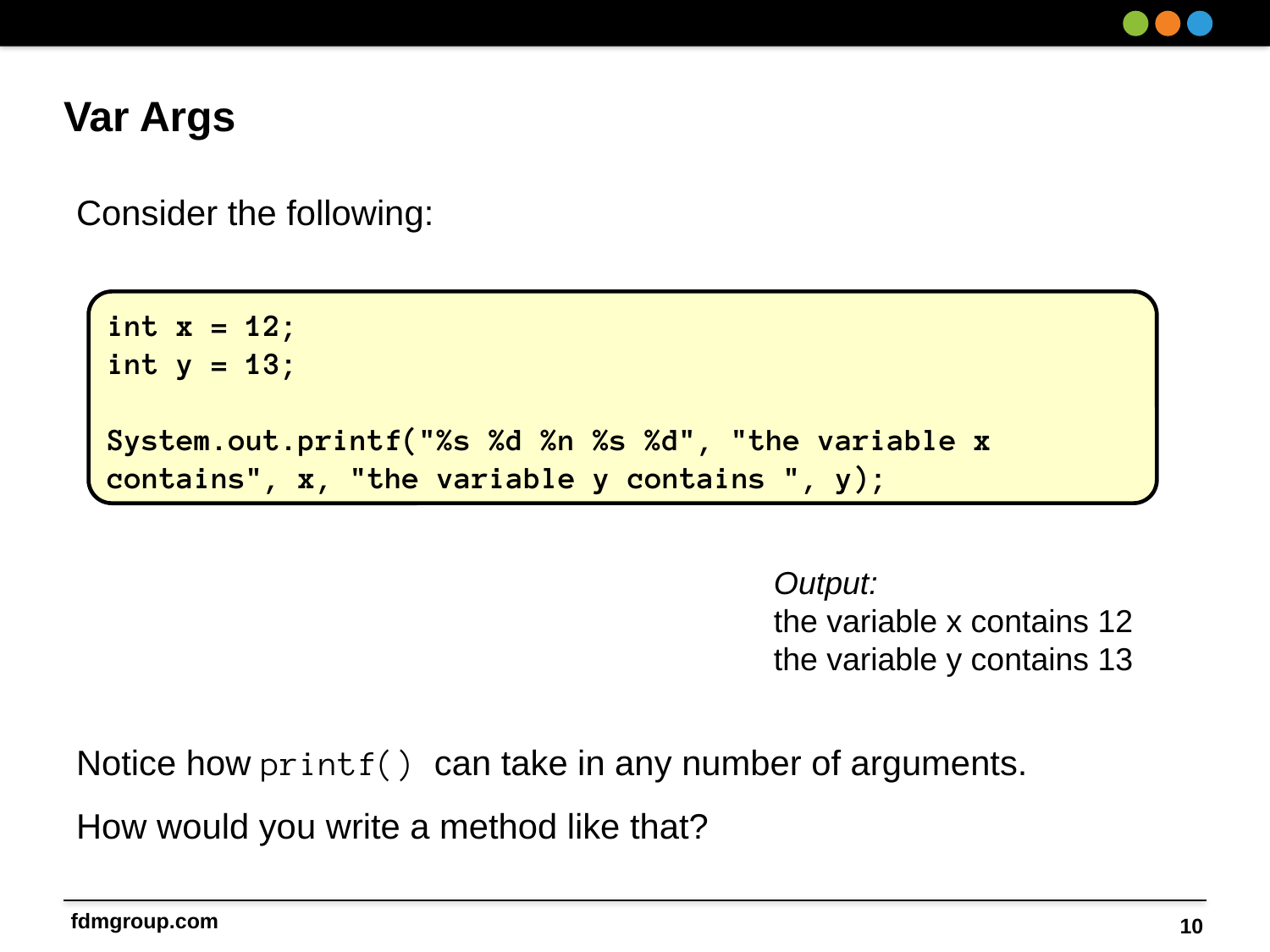

# Var Args
Consider the following:

Notice how printf() can take in any number of arguments.
How would you write a method like that?

int x = 12;
int y = 13;

System.out.printf("%s %d %n %s %d", "the variable x contains", x, "the variable y contains ", y);

Output:
the variable x contains 12
the variable y contains 13
10